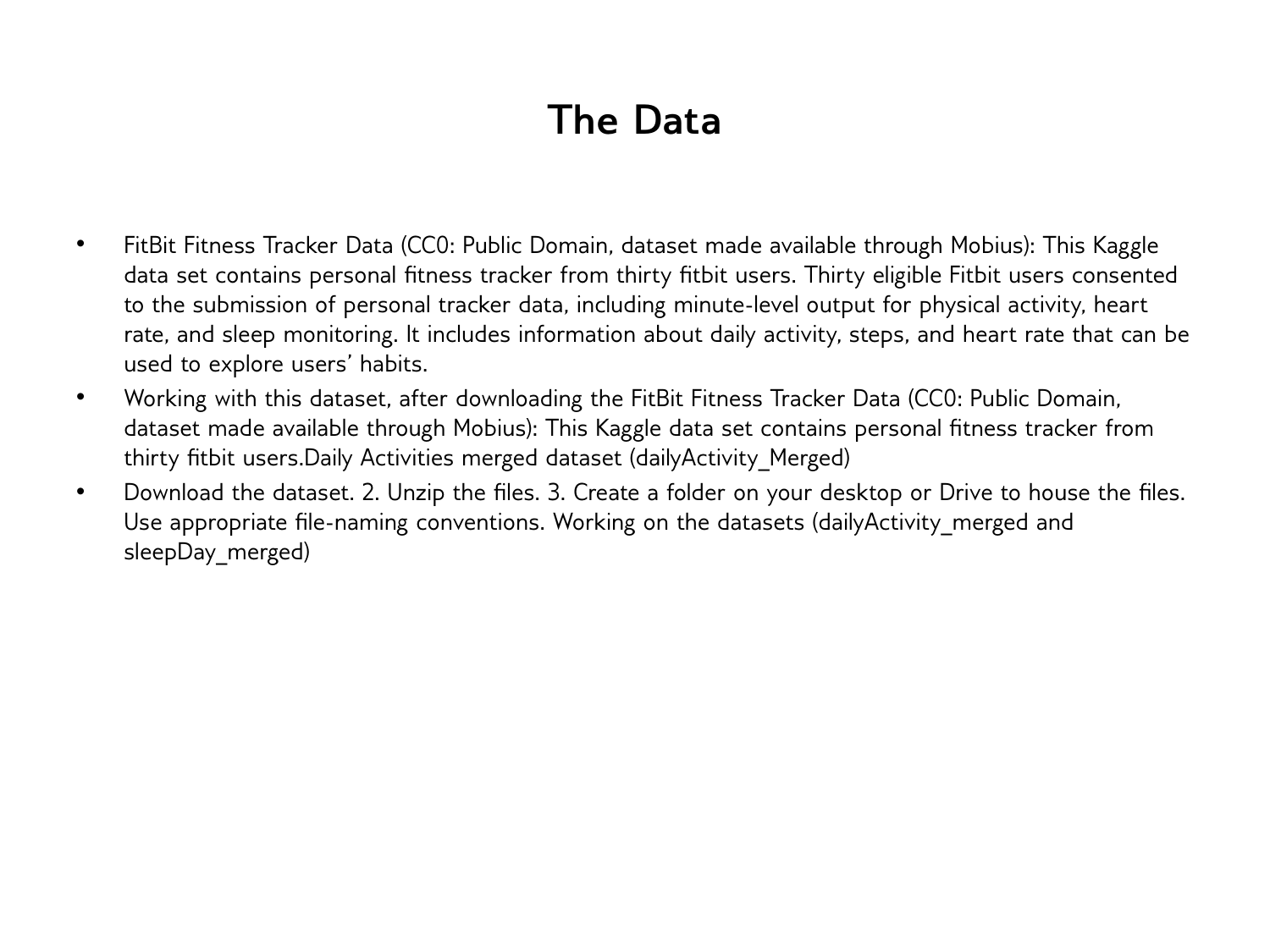

# The Data
FitBit Fitness Tracker Data (CC0: Public Domain, dataset made available through Mobius): This Kaggle data set contains personal fitness tracker from thirty fitbit users. Thirty eligible Fitbit users consented to the submission of personal tracker data, including minute-level output for physical activity, heart rate, and sleep monitoring. It includes information about daily activity, steps, and heart rate that can be used to explore users’ habits.
Working with this dataset, after downloading the FitBit Fitness Tracker Data (CC0: Public Domain, dataset made available through Mobius): This Kaggle data set contains personal fitness tracker from thirty fitbit users.Daily Activities merged dataset (dailyActivity_Merged)
Download the dataset. 2. Unzip the files. 3. Create a folder on your desktop or Drive to house the files. Use appropriate file-naming conventions. Working on the datasets (dailyActivity_merged and sleepDay_merged)